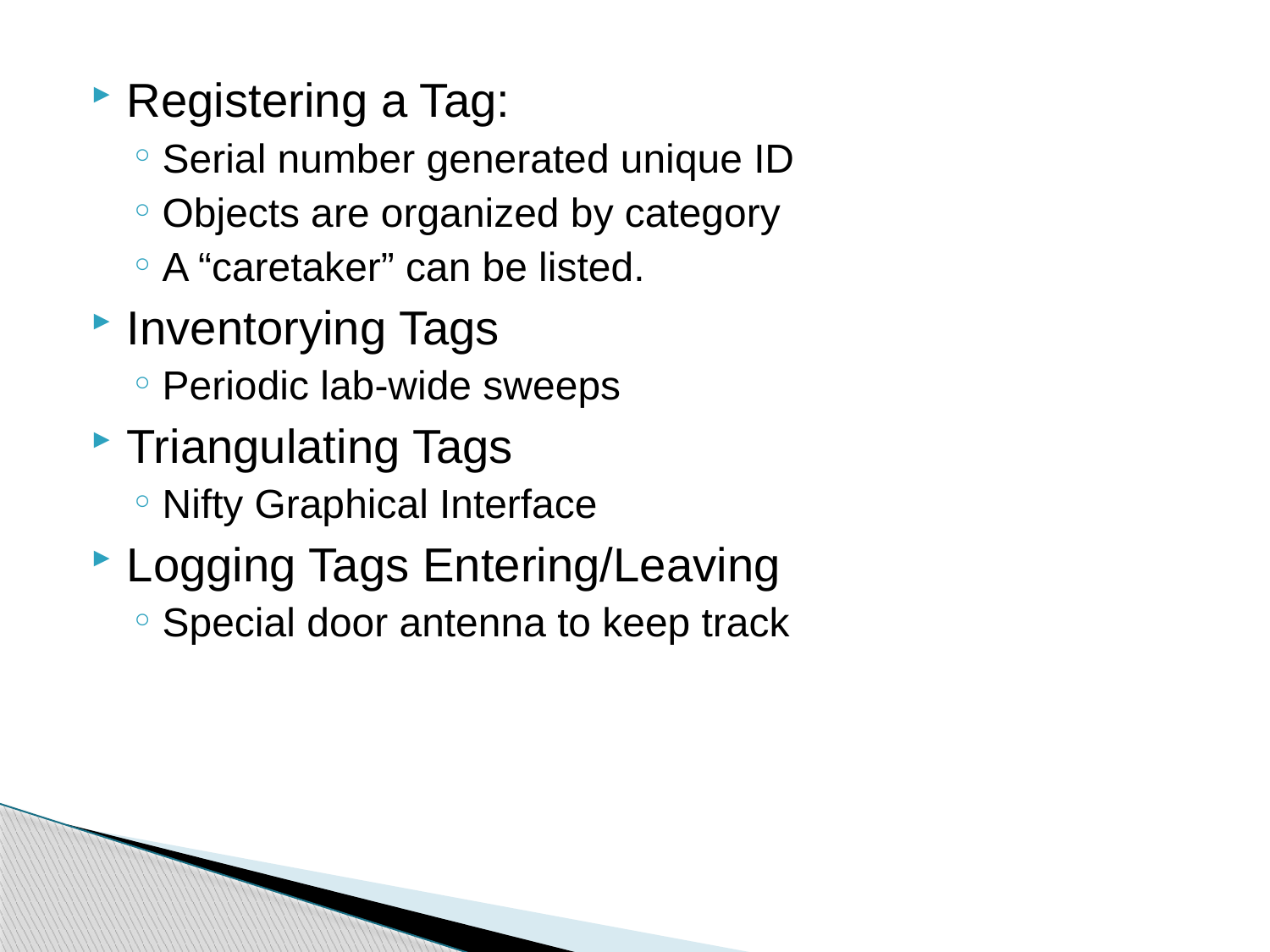

Registering a Tag:
Serial number generated unique ID
Objects are organized by category
A “caretaker” can be listed.
Inventorying Tags
Periodic lab-wide sweeps
Triangulating Tags
Nifty Graphical Interface
Logging Tags Entering/Leaving
Special door antenna to keep track